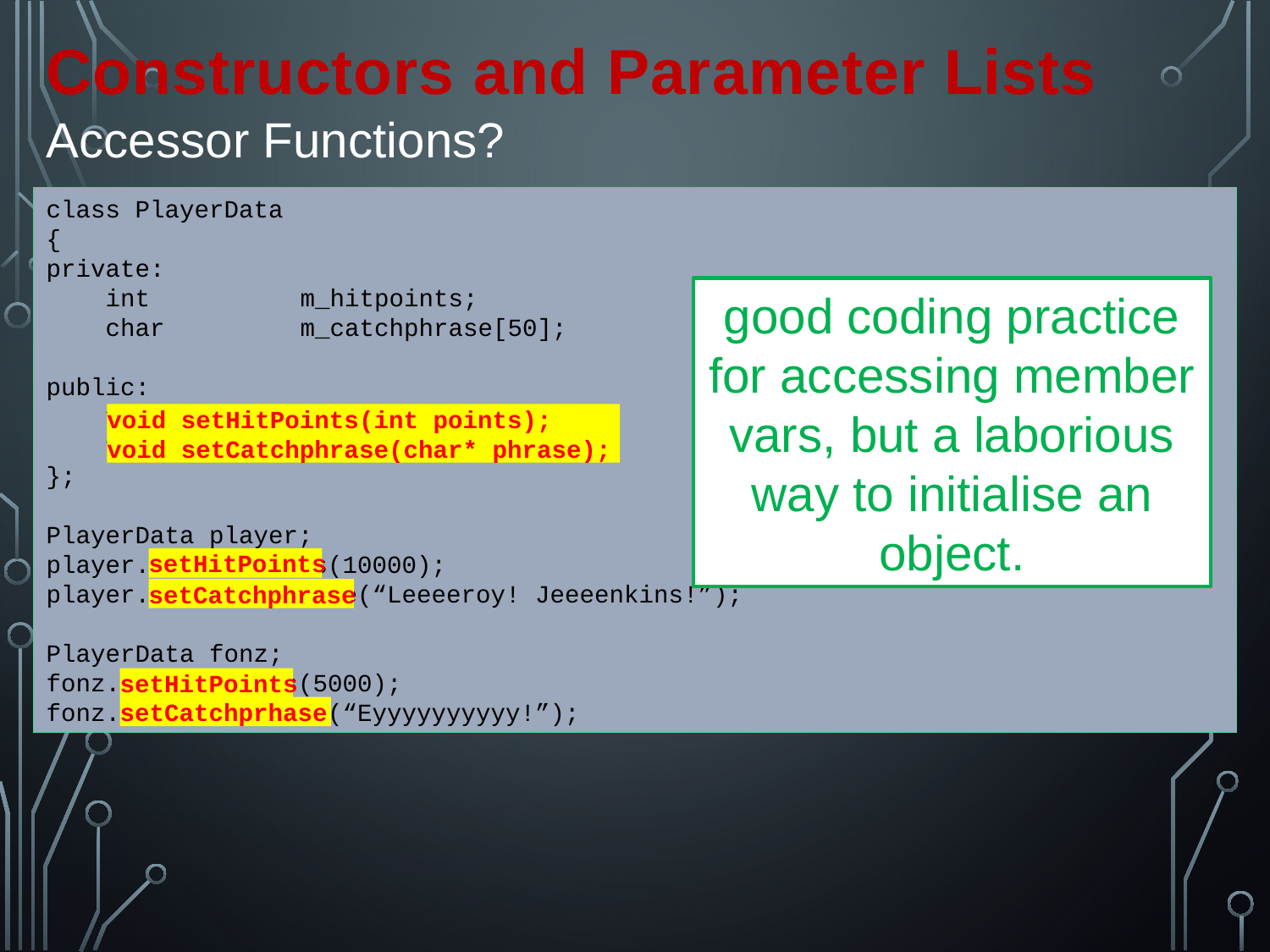

Constructors and Parameter Lists
Accessor Functions?
class PlayerData
{
private:
    int		m_hitpoints;
    char 	m_catchphrase[50];

public:
    void setHitPoints(int points);
    void setCatchphrase(char* phrase);
};

PlayerData player;
player.setHitPoints(10000);
player.setCatchphrase(“Leeeeroy! Jeeeenkins!”);

PlayerData fonz;
fonz.setHitPoints(5000);
fonz.setCatchphrase(“Eyyyyyyyyyy!”);
good coding practice for accessing member vars, but a laborious way to initialise an object.
void setHitPoints(int points);
void setCatchphrase(char* phrase);
setHitPoints
setCatchphrase
setHitPoints
setCatchprhase